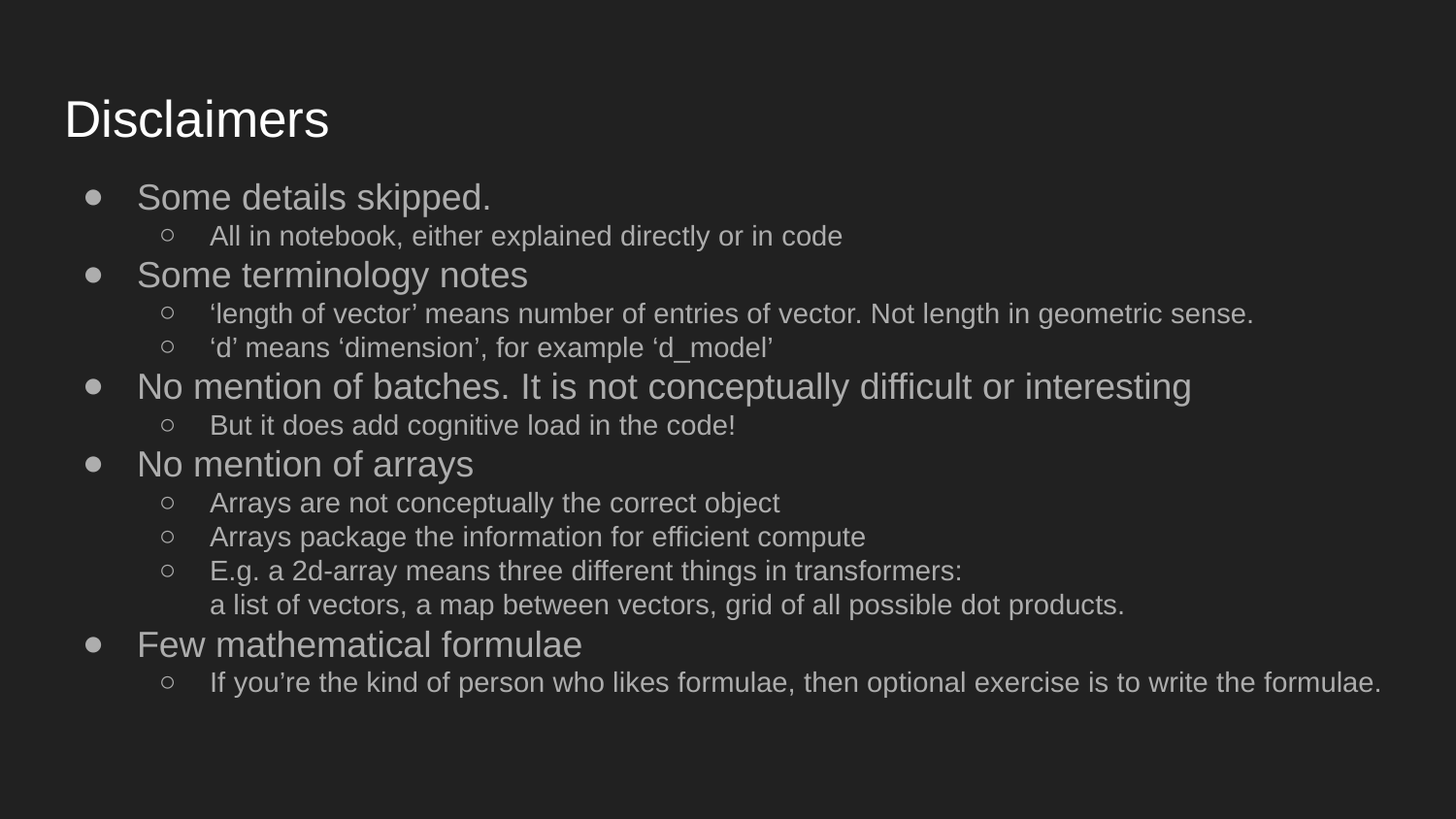

# Disclaimers
Some details skipped.
All in notebook, either explained directly or in code
Some terminology notes
‘length of vector’ means number of entries of vector. Not length in geometric sense.
‘d’ means ‘dimension’, for example ‘d_model’
No mention of batches. It is not conceptually difficult or interesting
But it does add cognitive load in the code!
No mention of arrays
Arrays are not conceptually the correct object
Arrays package the information for efficient compute
E.g. a 2d-array means three different things in transformers:
a list of vectors, a map between vectors, grid of all possible dot products.
Few mathematical formulae
If you’re the kind of person who likes formulae, then optional exercise is to write the formulae.